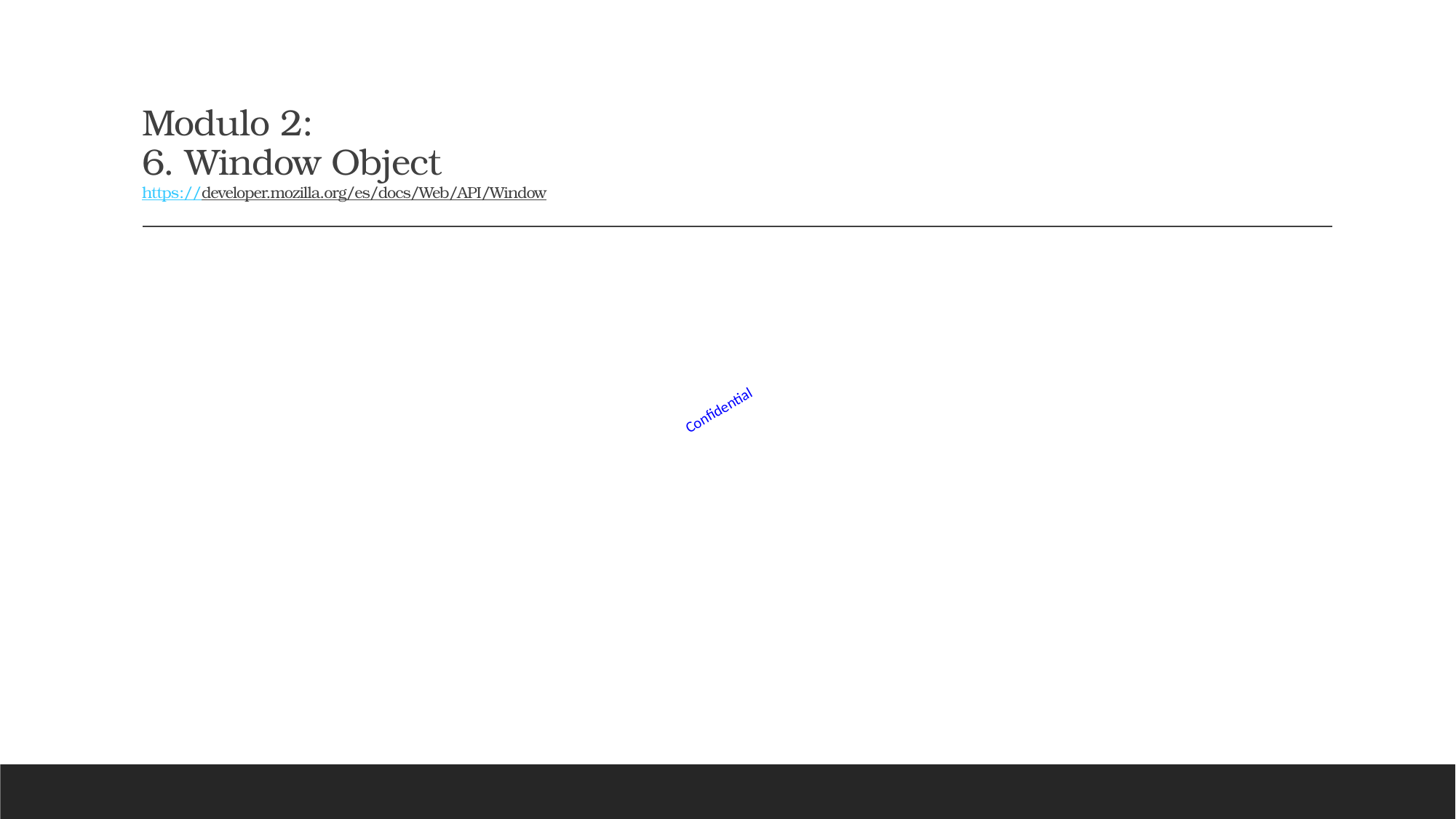

# Modulo 2: 6. Window Object https://developer.mozilla.org/es/docs/Web/API/Window